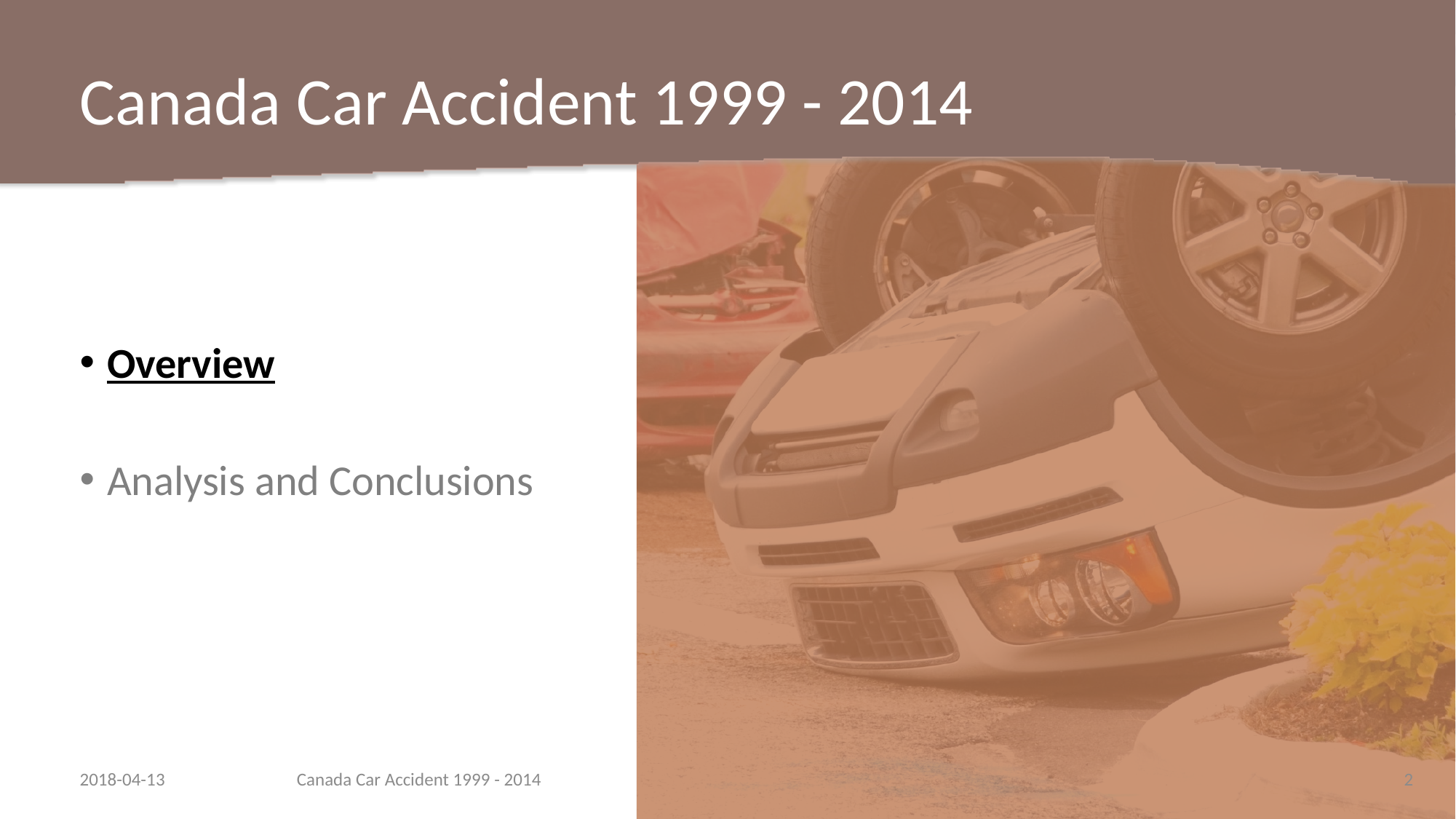

# Canada Car Accident 1999 - 2014
Overview
Analysis and Conclusions
2018-04-13
Canada Car Accident 1999 - 2014
2